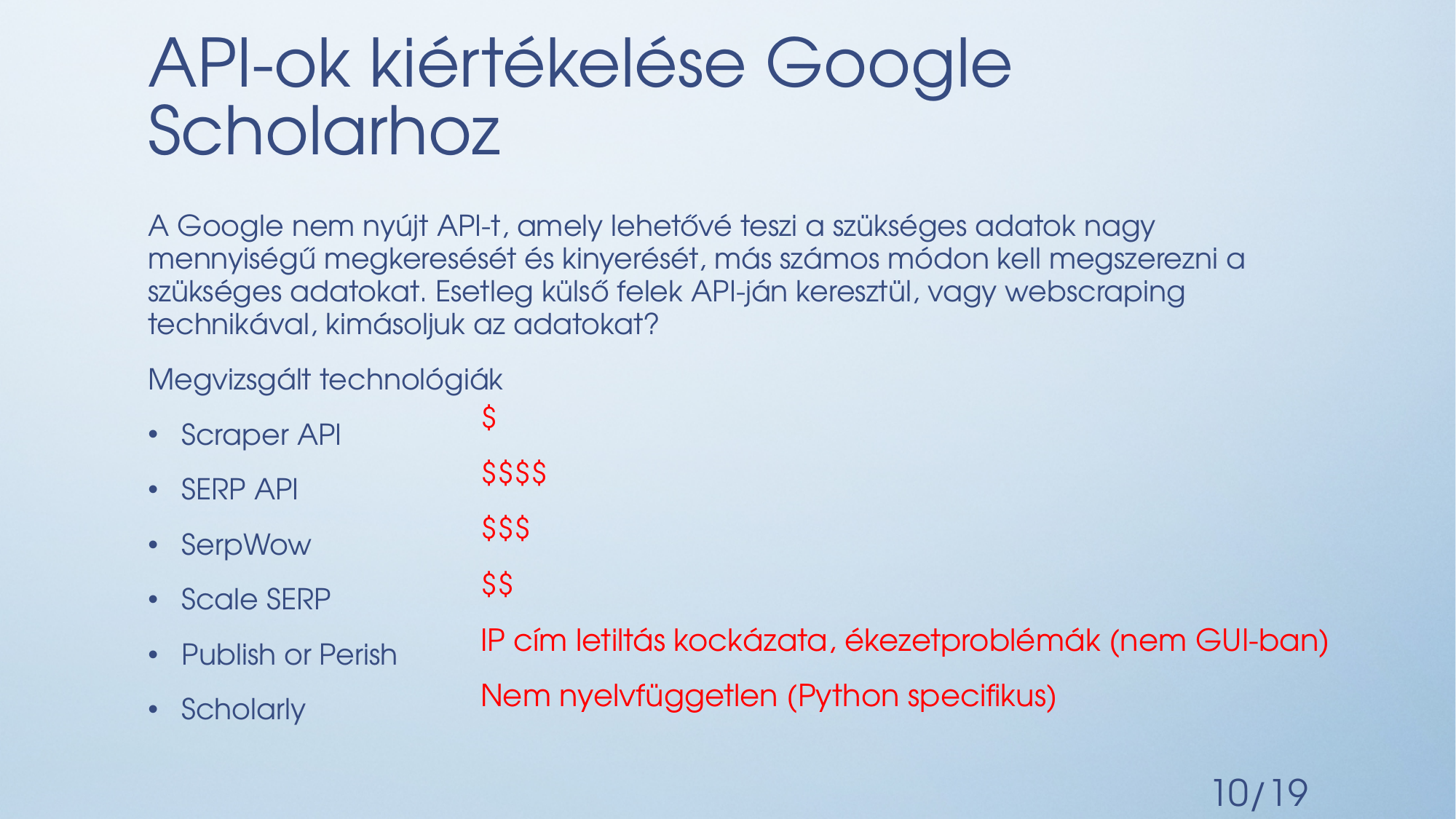

# API-ok kiértékelése Google Scholarhoz
A Google nem nyújt API-t, amely lehetővé teszi a szükséges adatok nagy mennyiségű megkeresését és kinyerését, más számos módon kell megszerezni a szükséges adatokat. Esetleg külső felek API-ján keresztül, vagy webscraping technikával, kimásoljuk az adatokat?
Megvizsgált technológiák
Scraper API
SERP API
SerpWow
Scale SERP
Publish or Perish
Scholarly
$
$$$$
$$$
$$
IP cím letiltás kockázata, ékezetproblémák (nem GUI-ban)
Nem nyelvfüggetlen (Python specifikus)